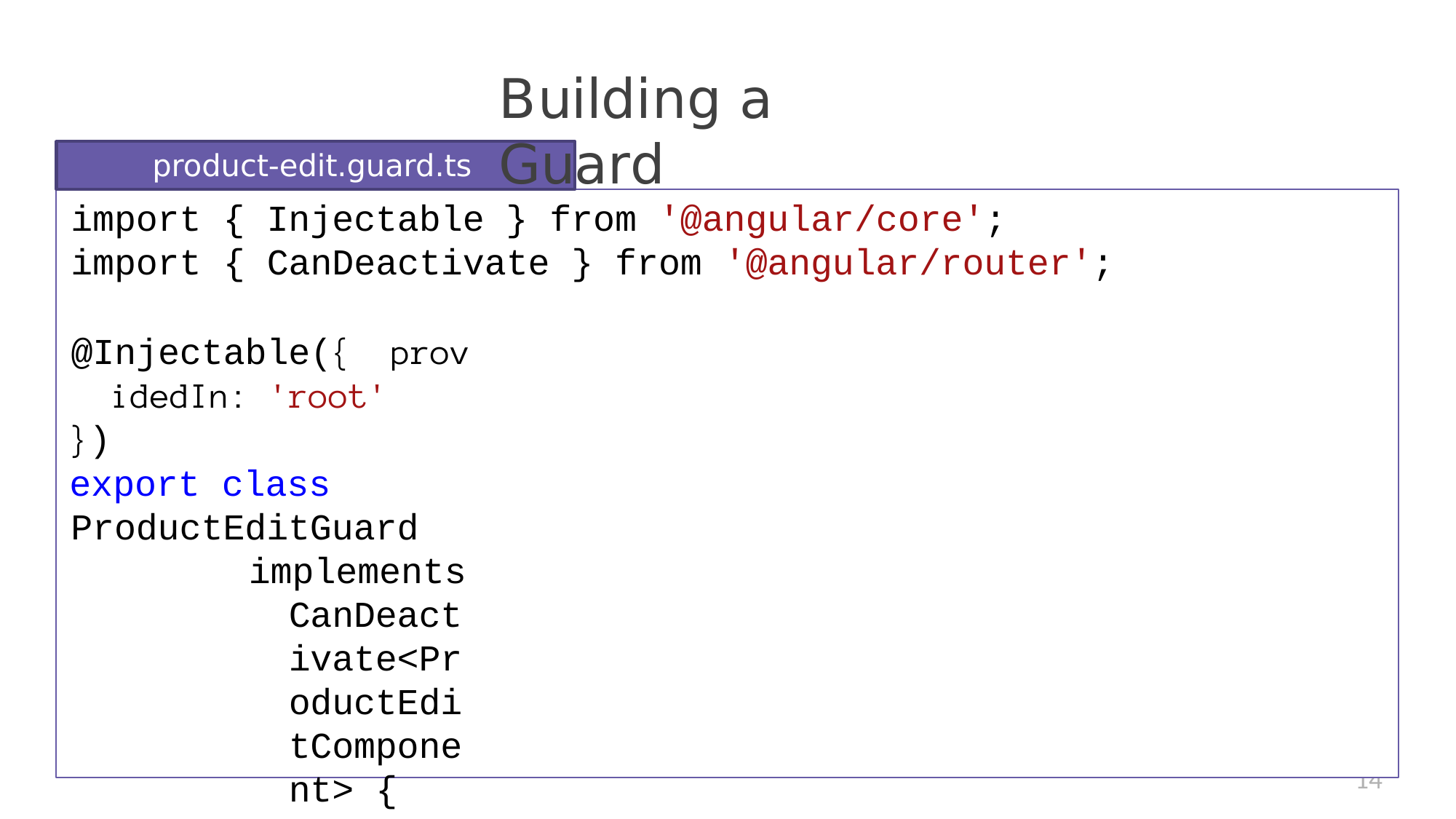

# Building a Guard
product-edit.guard.ts
import { Injectable } from '@angular/core';  import { CanDeactivate } from '@angular/router';

@Injectable({  providedIn: 'root'
})
export class ProductEditGuard
implements CanDeactivate<ProductEditComponent> {

canDeactivate(component: ProductEditComponent): boolean {
...
}
}

14